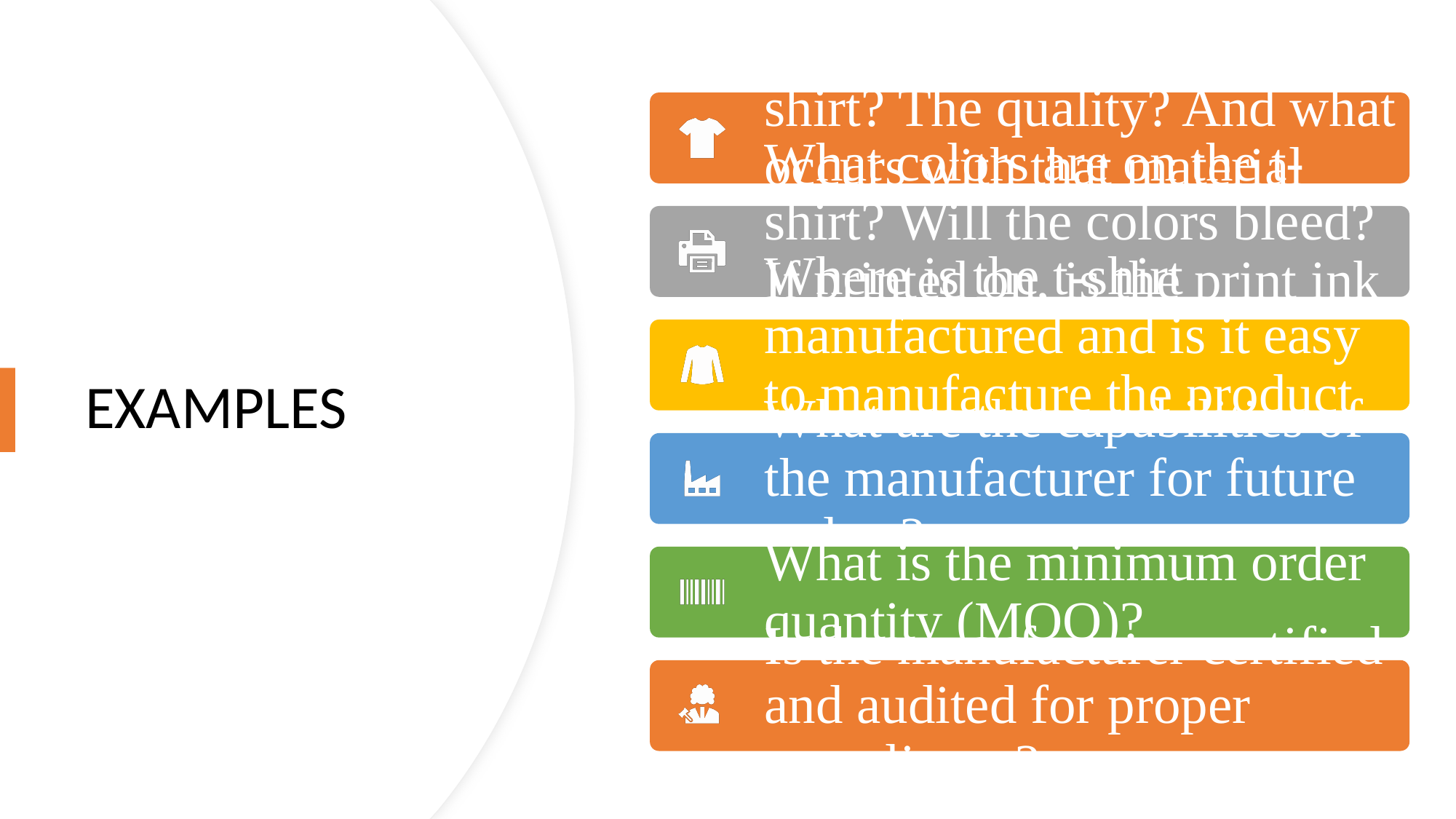

What is the material of the t-shirt? The quality? And what occurs with that material after it is washed.
What colors are on the t-shirt? Will the colors bleed? If printed on, is the print ink of higher quality or not?
Where is the t-shirt manufactured and is it easy to manufacture the product there?
What are the capabilities of the manufacturer for future orders?
What is the minimum order quantity (MOQ)?
Is the manufacturer certified and audited for proper compliance?
# EXAMPLES